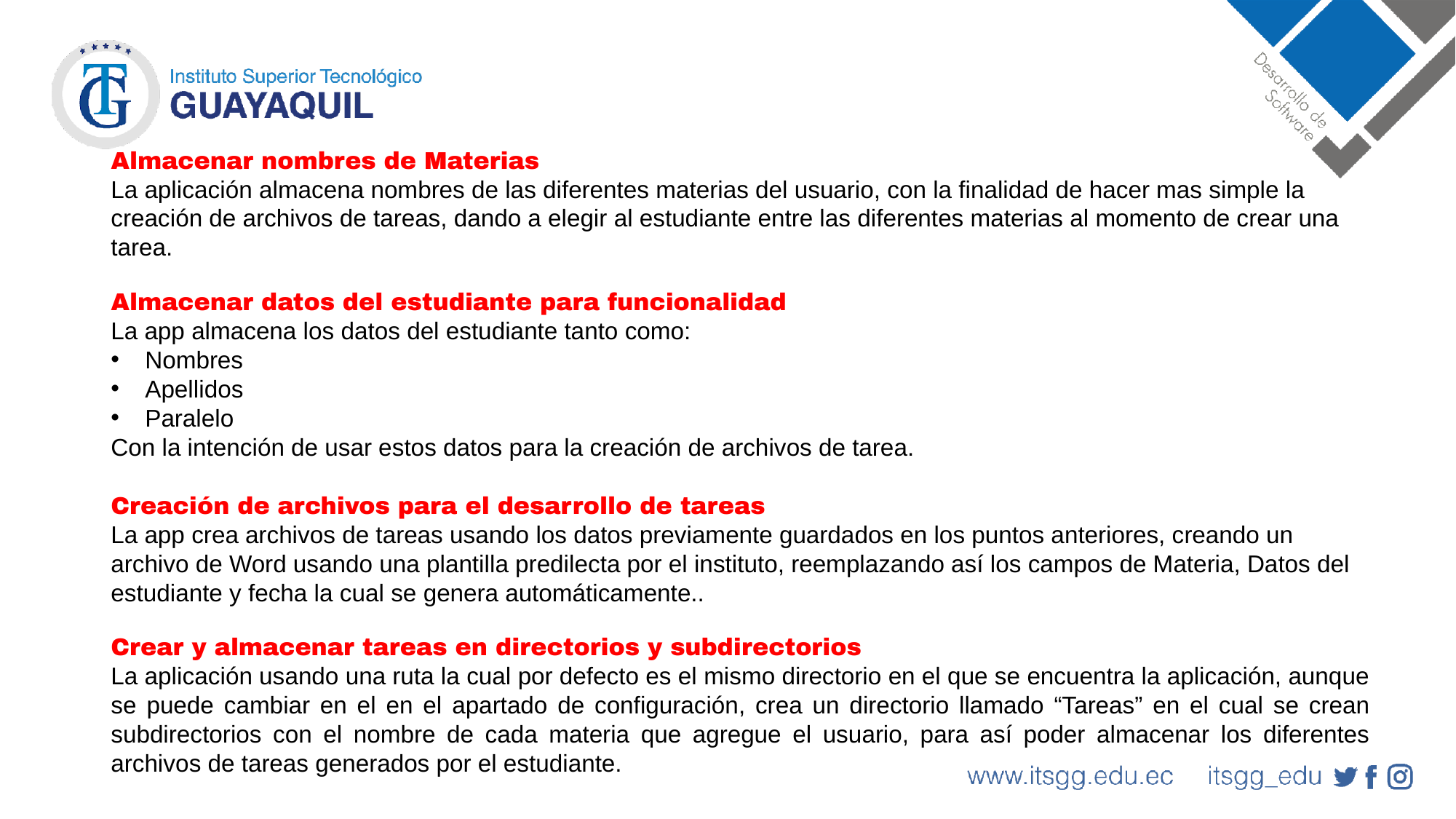

Almacenar nombres de Materias
La aplicación almacena nombres de las diferentes materias del usuario, con la finalidad de hacer mas simple la
creación de archivos de tareas, dando a elegir al estudiante entre las diferentes materias al momento de crear una
tarea.

Almacenar datos del estudiante para funcionalidad
La app almacena los datos del estudiante tanto como:
Nombres
Apellidos
Paralelo
Con la intención de usar estos datos para la creación de archivos de tarea.

Creación de archivos para el desarrollo de tareas
La app crea archivos de tareas usando los datos previamente guardados en los puntos anteriores, creando un archivo de Word usando una plantilla predilecta por el instituto, reemplazando así los campos de Materia, Datos del estudiante y fecha la cual se genera automáticamente..

Crear y almacenar tareas en directorios y subdirectorios
La aplicación usando una ruta la cual por defecto es el mismo directorio en el que se encuentra la aplicación, aunque se puede cambiar en el en el apartado de configuración, crea un directorio llamado “Tareas” en el cual se crean subdirectorios con el nombre de cada materia que agregue el usuario, para así poder almacenar los diferentes archivos de tareas generados por el estudiante.